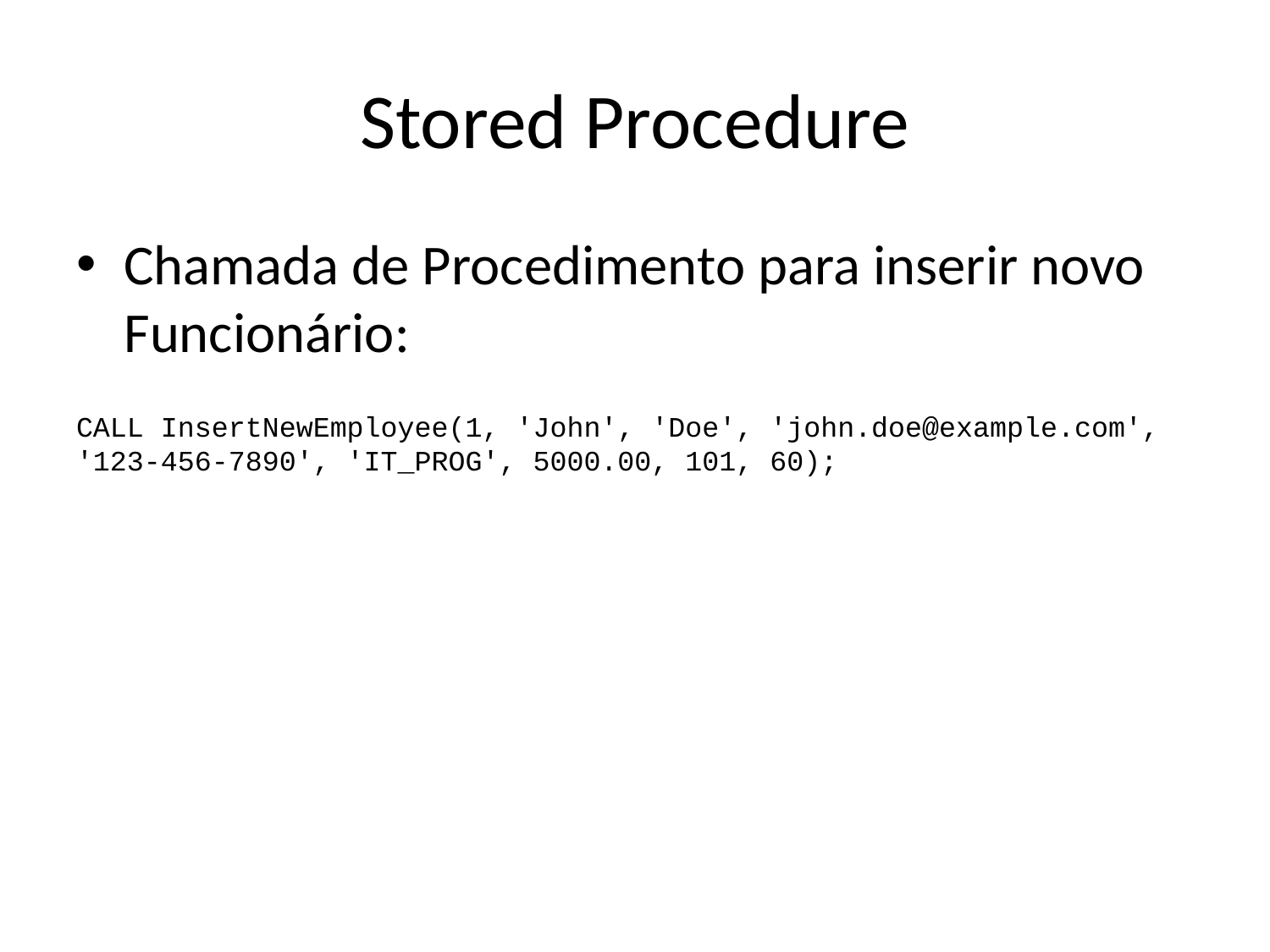

# Stored Procedure
Chamada de Procedimento para inserir novo Funcionário:

CALL InsertNewEmployee(1, 'John', 'Doe', 'john.doe@example.com', '123-456-7890', 'IT_PROG', 5000.00, 101, 60);